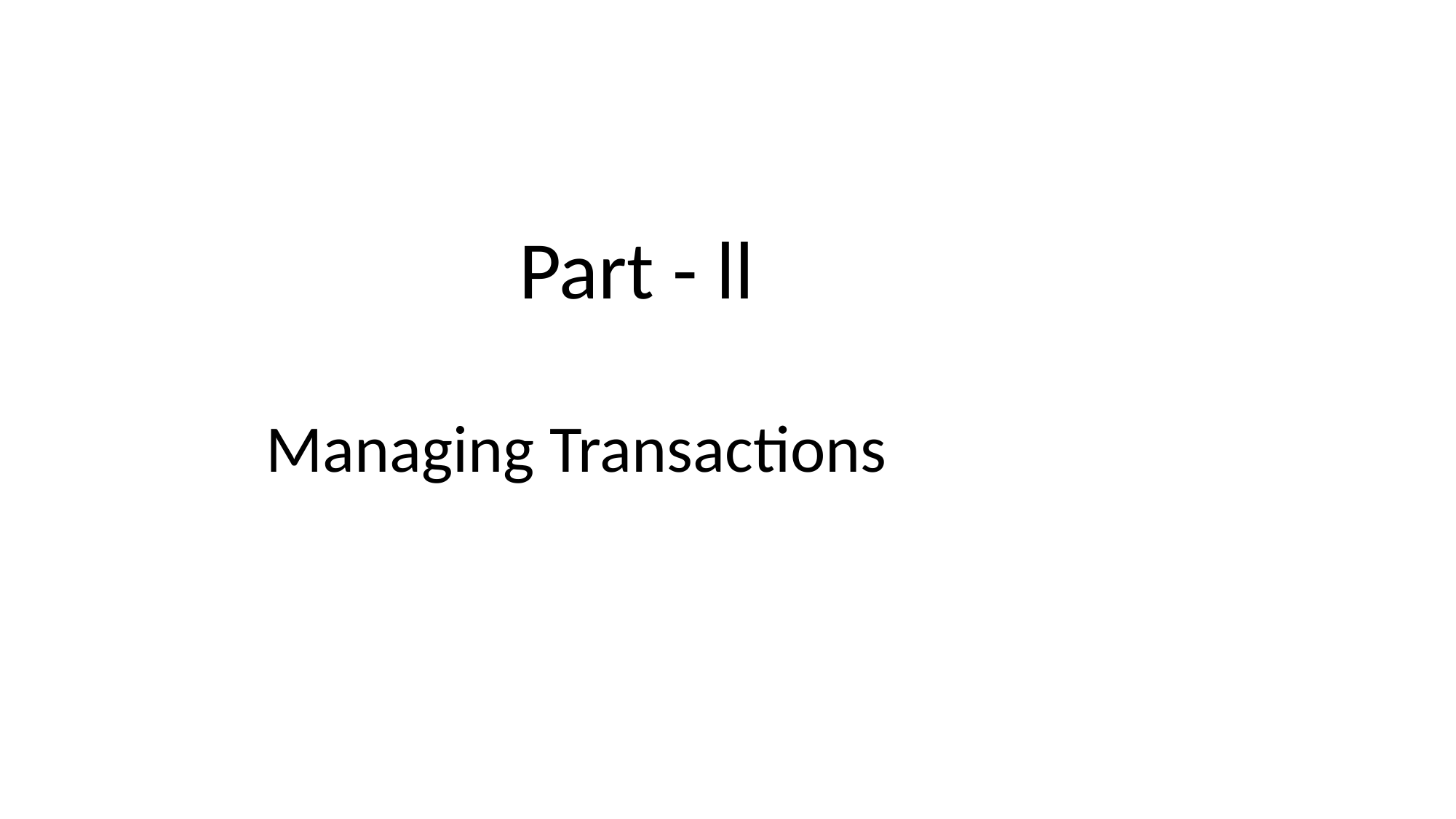

Part - ll
# Managing Transactions
2